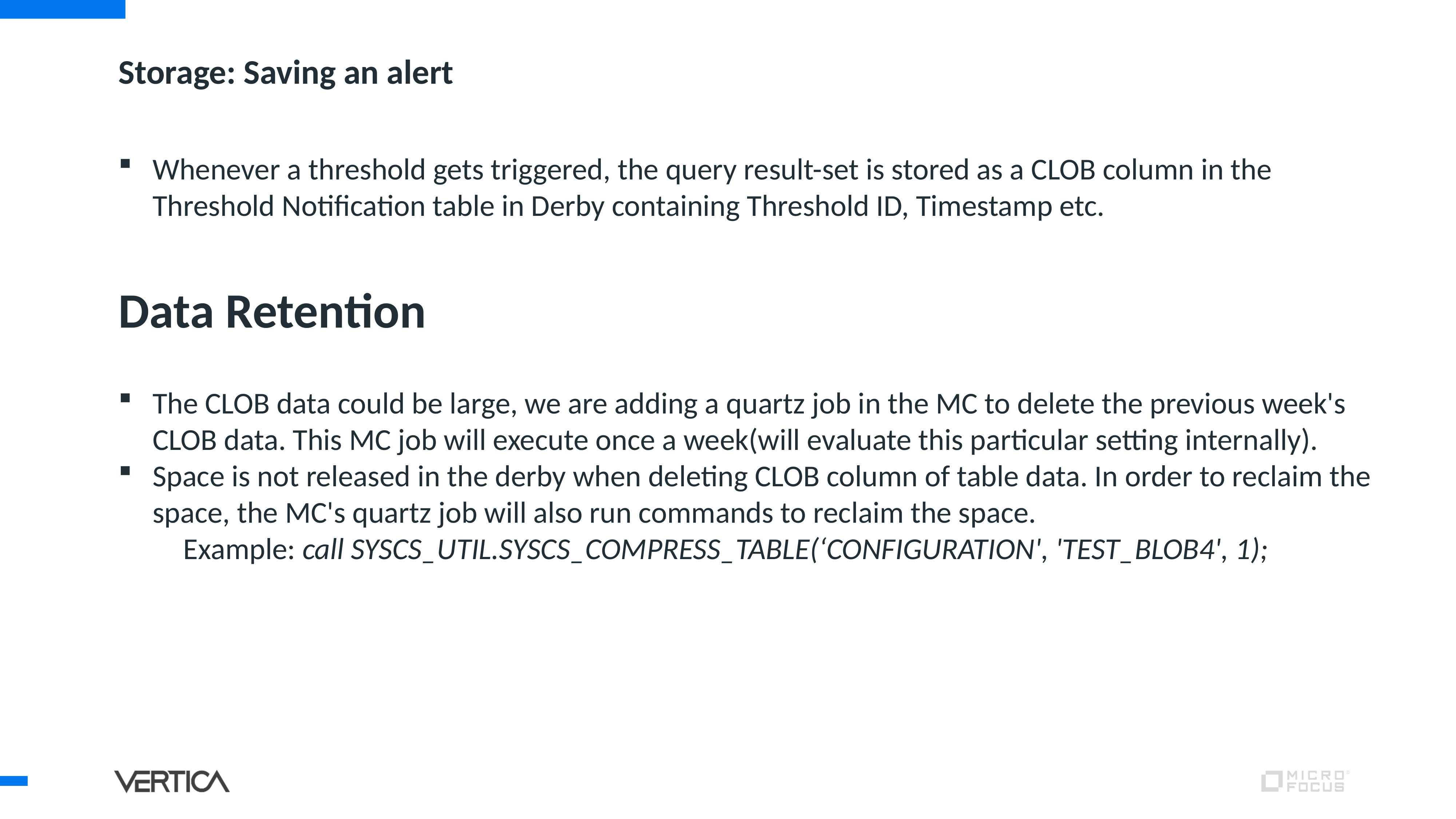

# Storage: Saving an alert
Whenever a threshold gets triggered, the query result-set is stored as a CLOB column in the Threshold Notification table in Derby containing Threshold ID, Timestamp etc.
Data Retention
The CLOB data could be large, we are adding a quartz job in the MC to delete the previous week's CLOB data. This MC job will execute once a week(will evaluate this particular setting internally).
Space is not released in the derby when deleting CLOB column of table data. In order to reclaim the space, the MC's quartz job will also run commands to reclaim the space.
Example: call SYSCS_UTIL.SYSCS_COMPRESS_TABLE(‘CONFIGURATION', 'TEST_BLOB4', 1);